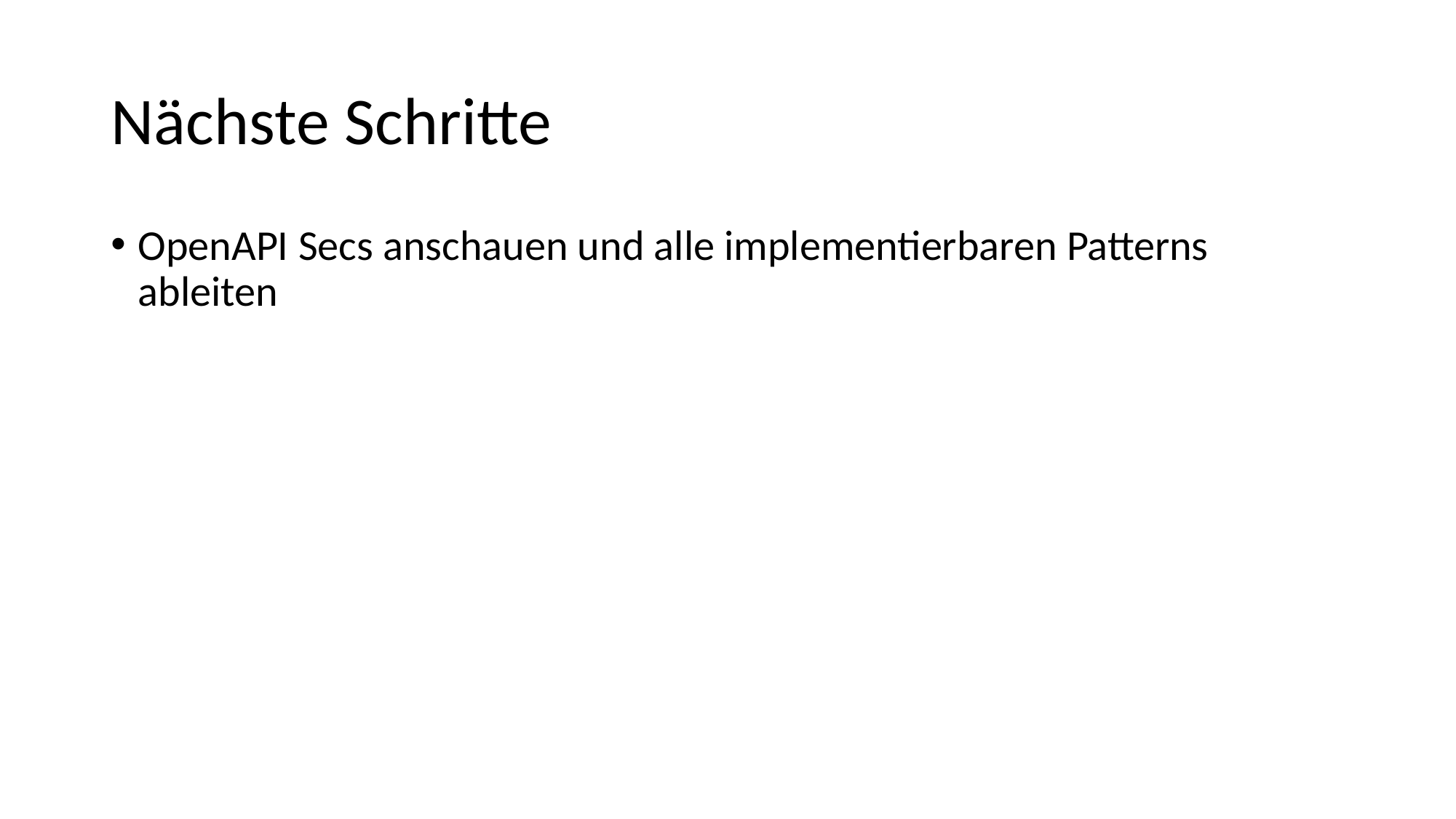

# Nächste Schritte
OpenAPI Secs anschauen und alle implementierbaren Patterns ableiten